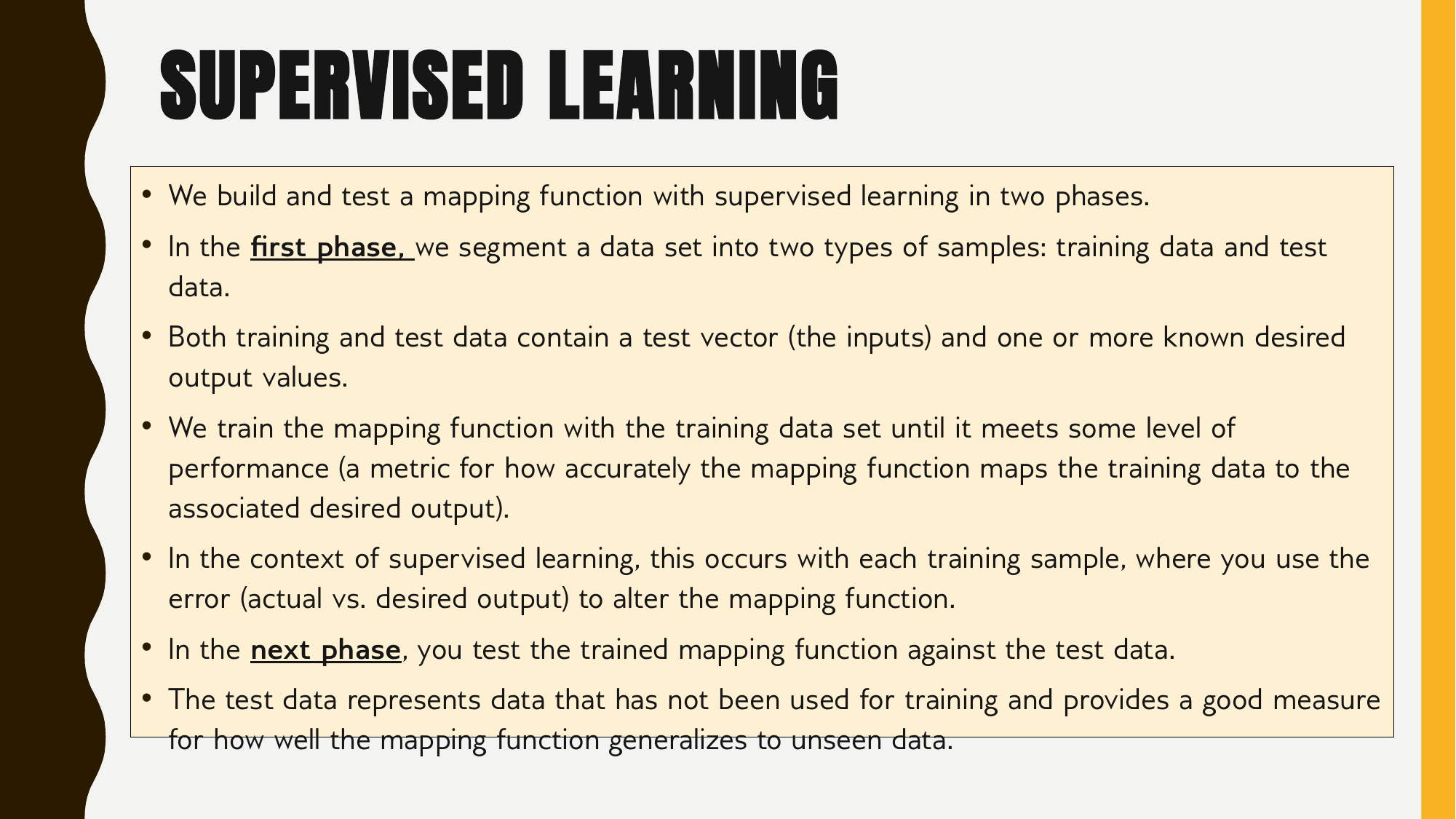

# Supervised learning
We build and test a mapping function with supervised learning in two phases.
In the first phase, we segment a data set into two types of samples: training data and test data.
Both training and test data contain a test vector (the inputs) and one or more known desired output values.
We train the mapping function with the training data set until it meets some level of performance (a metric for how accurately the mapping function maps the training data to the associated desired output).
In the context of supervised learning, this occurs with each training sample, where you use the error (actual vs. desired output) to alter the mapping function.
In the next phase, you test the trained mapping function against the test data.
The test data represents data that has not been used for training and provides a good measure for how well the mapping function generalizes to unseen data.